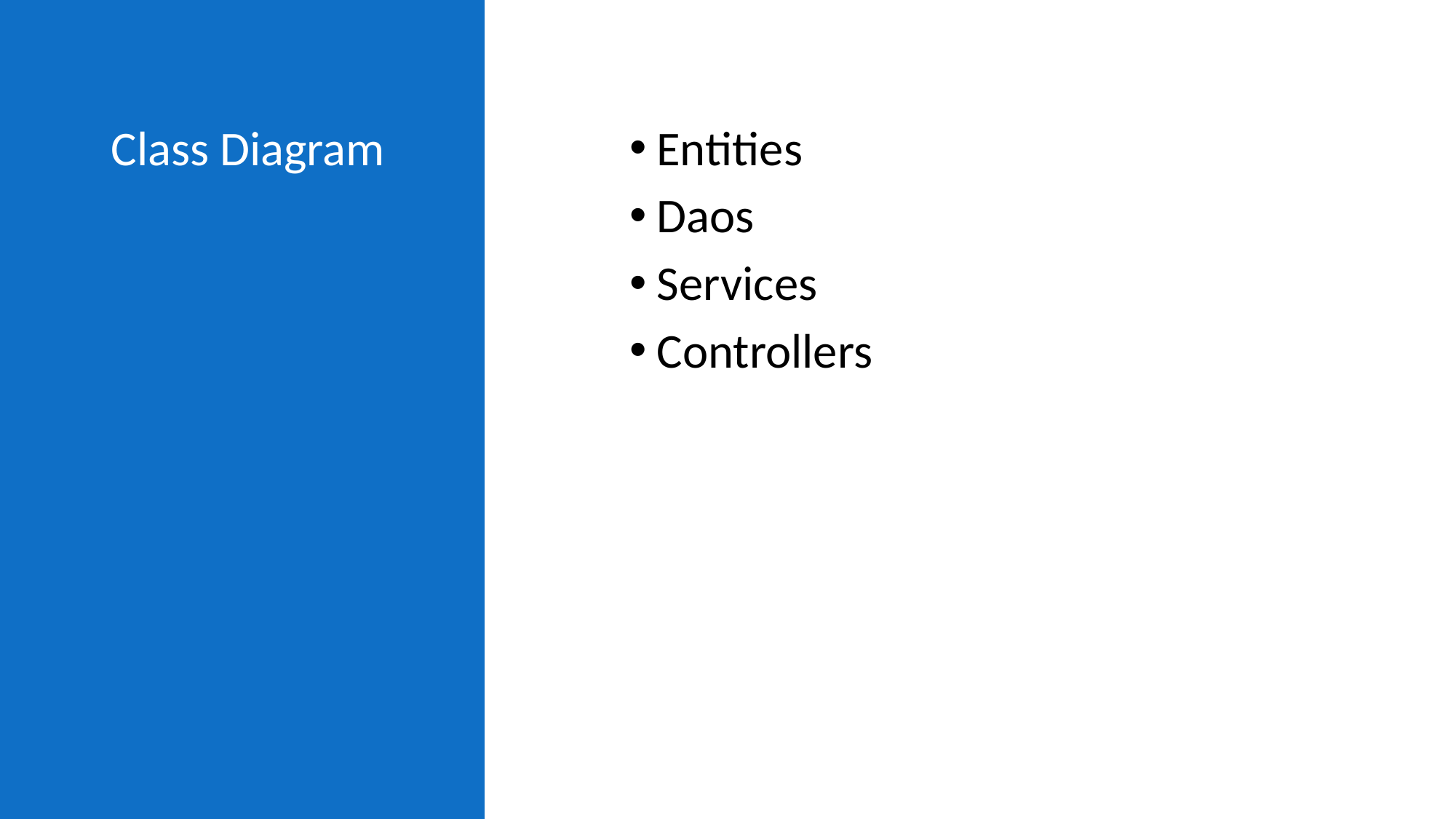

# Class Diagram
Entities
Daos
Services
Controllers